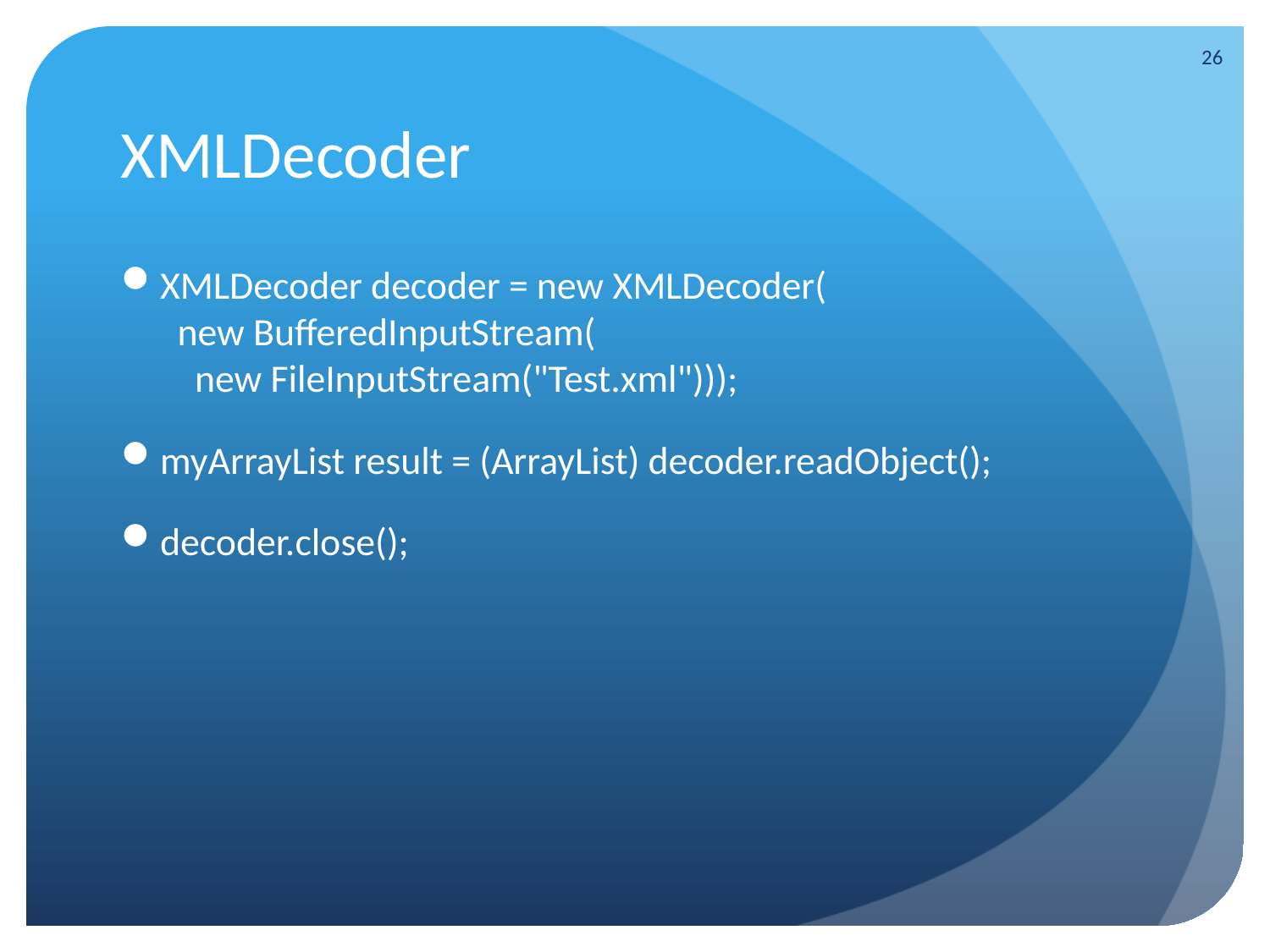

26
# XMLDecoder
XMLDecoder decoder = new XMLDecoder(
  new BufferedInputStream(
    new FileInputStream("Test.xml")));
myArrayList result = (ArrayList) decoder.readObject();
decoder.close();